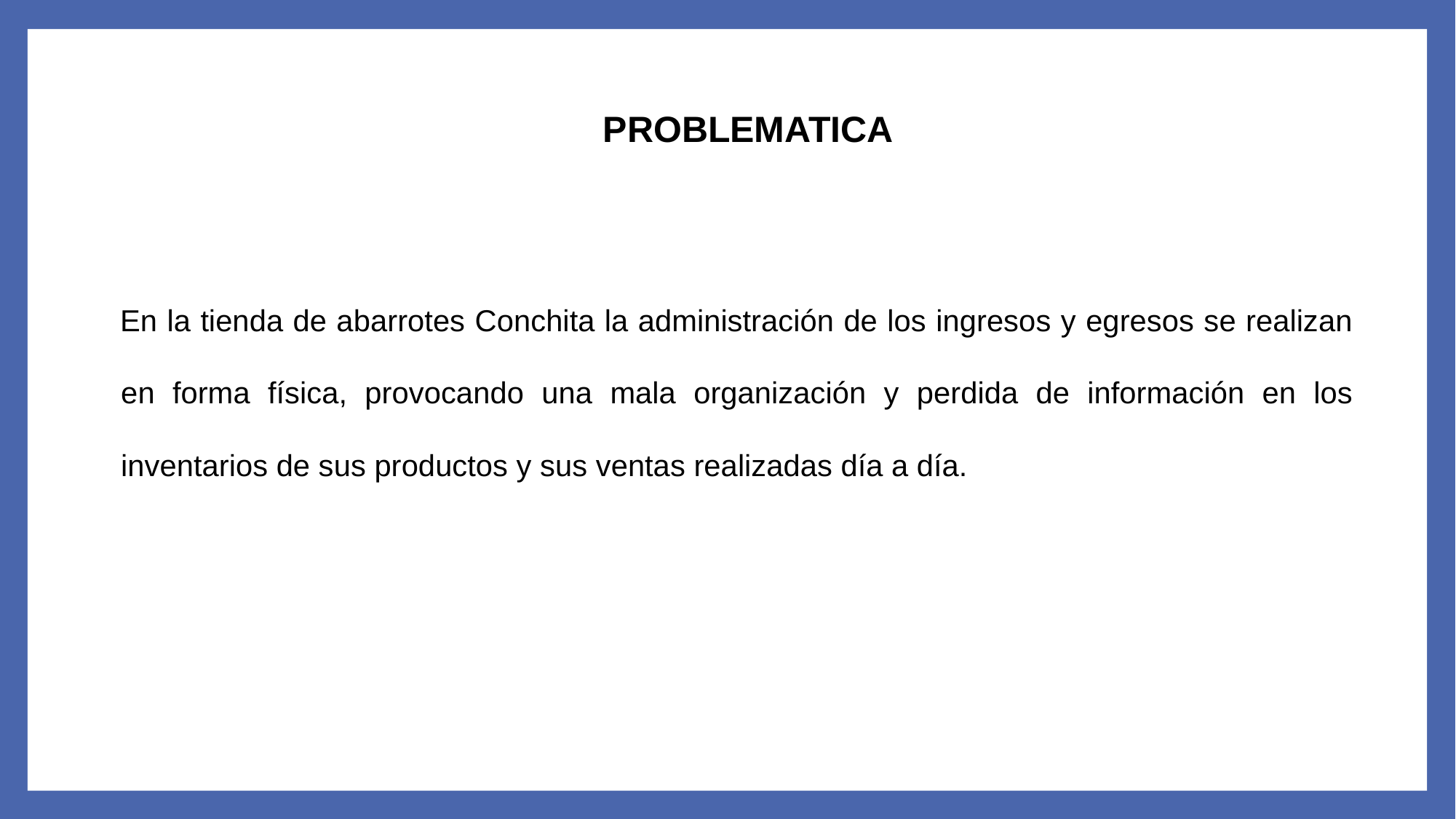

PROBLEMATICA
En la tienda de abarrotes Conchita la administración de los ingresos y egresos se realizan en forma física, provocando una mala organización y perdida de información en los inventarios de sus productos y sus ventas realizadas día a día.